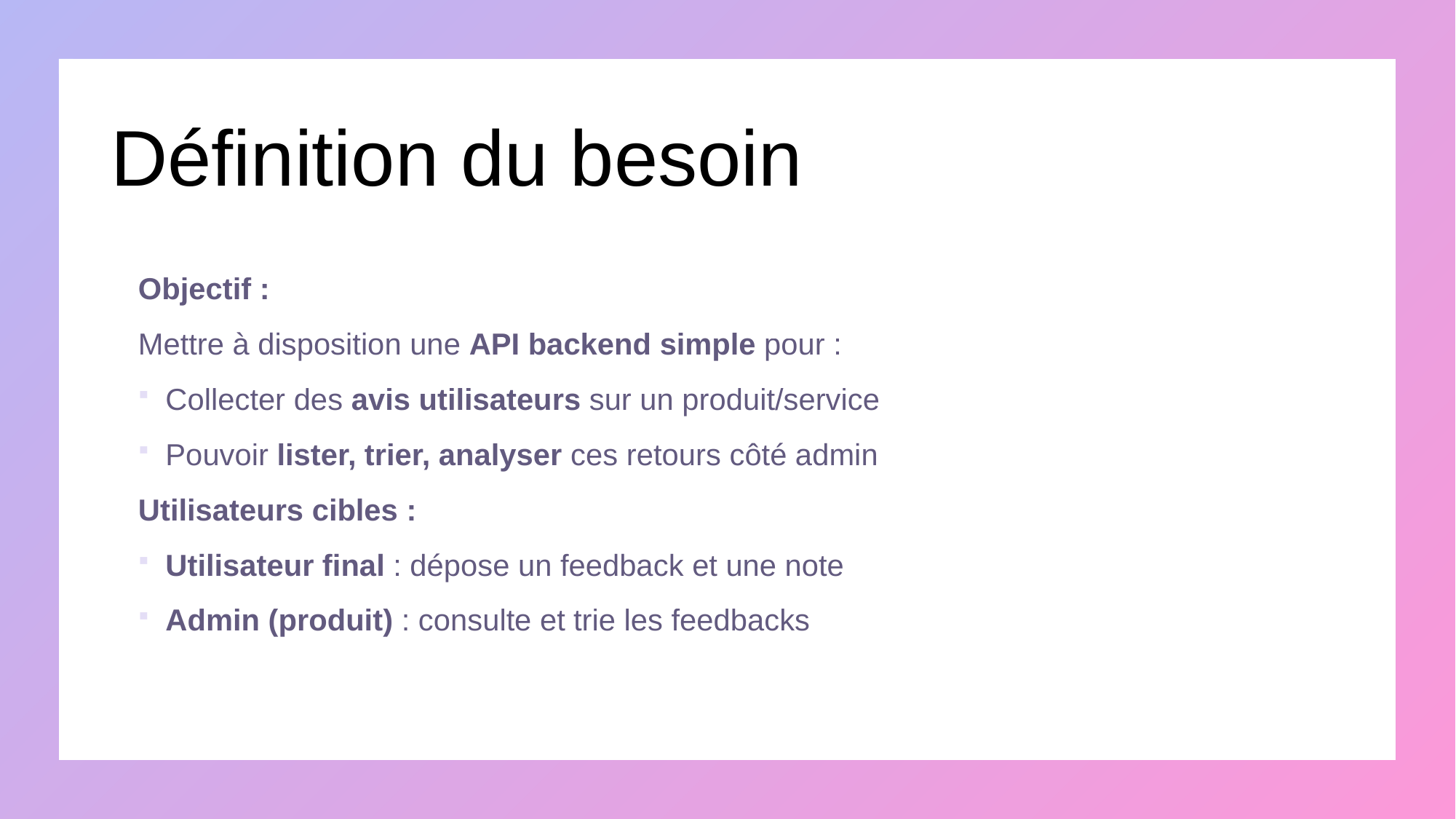

# Définition du besoin
Objectif :
Mettre à disposition une API backend simple pour :
Collecter des avis utilisateurs sur un produit/service
Pouvoir lister, trier, analyser ces retours côté admin
Utilisateurs cibles :
Utilisateur final : dépose un feedback et une note
Admin (produit) : consulte et trie les feedbacks